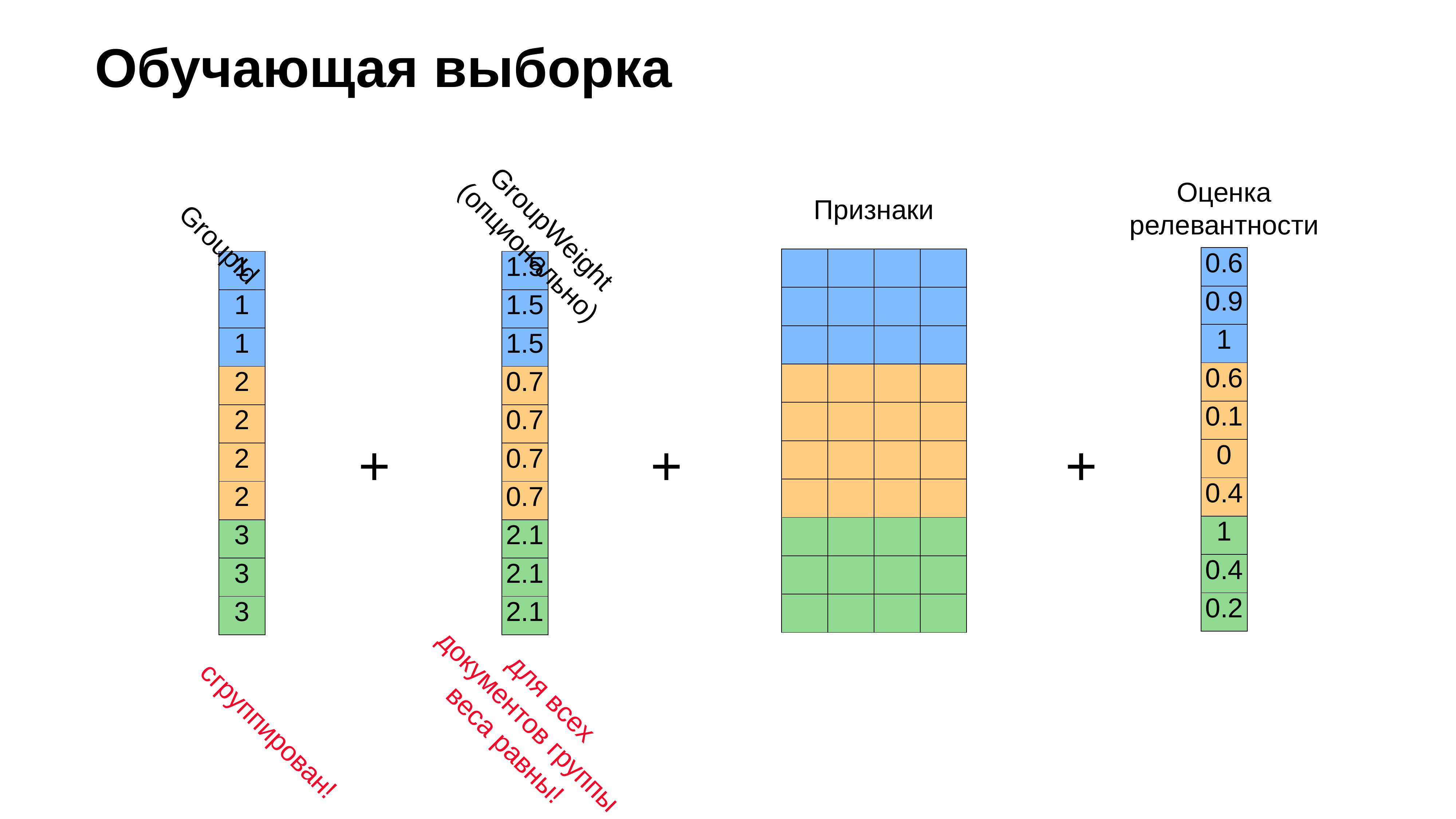

# Обучающая выборка
Оценка
релевантности
| 0.6 |
| --- |
| 0.9 |
| 1 |
| 0.6 |
| 0.1 |
| 0 |
| 0.4 |
| 1 |
| 0.4 |
| 0.2 |
GroupWeight
(опционально)
| 1.5 |
| --- |
| 1.5 |
| 1.5 |
| 0.7 |
| 0.7 |
| 0.7 |
| 0.7 |
| 2.1 |
| 2.1 |
| 2.1 |
для всех
документов группы
веса равны!
Признаки
|  |  |  |  |
| --- | --- | --- | --- |
|  |  |  |  |
|  |  |  |  |
|  |  |  |  |
|  |  |  |  |
|  |  |  |  |
|  |  |  |  |
|  |  |  |  |
|  |  |  |  |
|  |  |  |  |
GroupId
| 1 |
| --- |
| 1 |
| 1 |
| 2 |
| 2 |
| 2 |
| 2 |
| 3 |
| 3 |
| 3 |
сгруппирован!
+
+
+
30